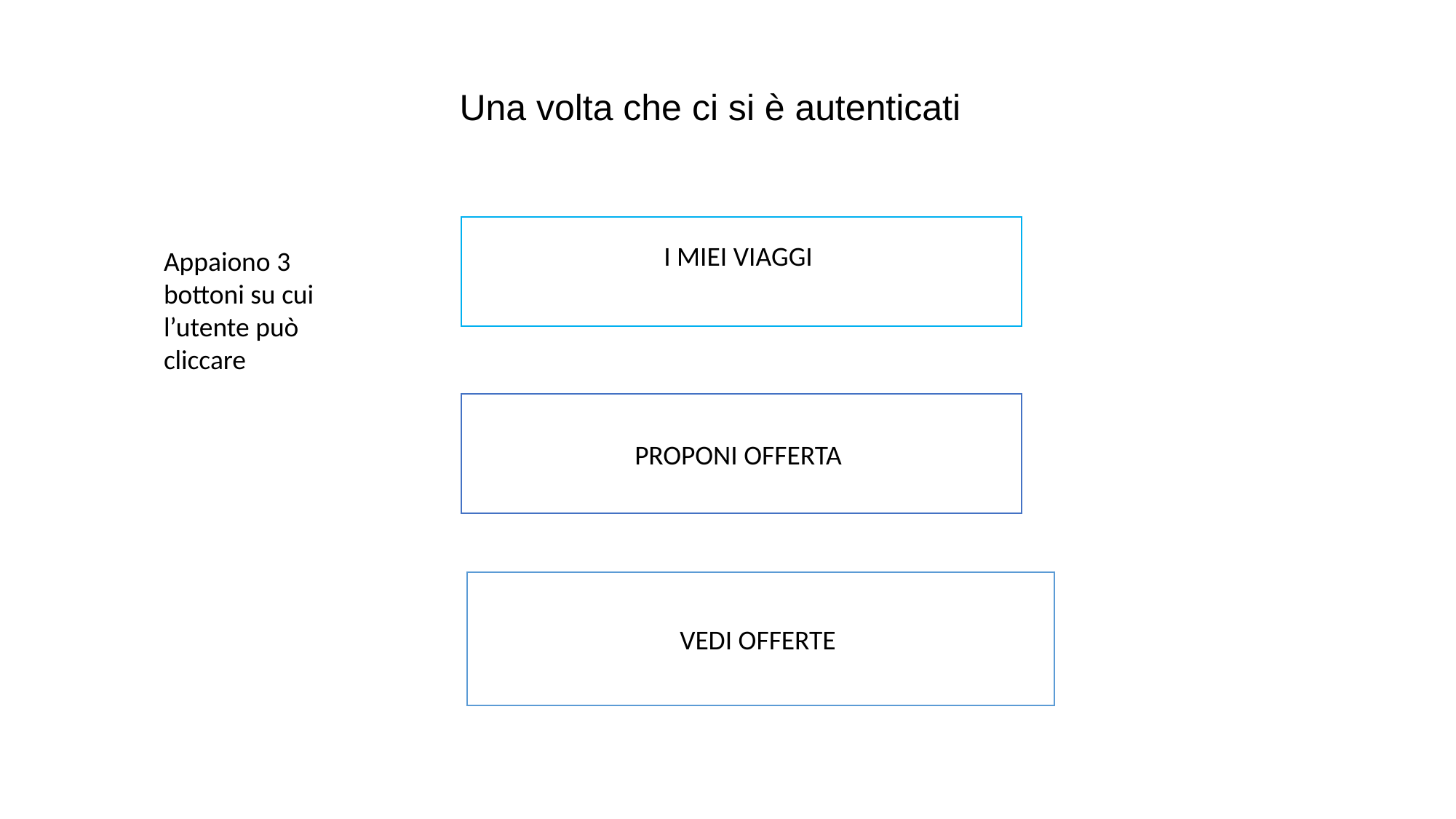

Una volta che ci si è autenticati
I MIEI VIAGGI

Appaiono 3 bottoni su cui l’utente può cliccare
PROPONI OFFERTA
VEDI OFFERTE